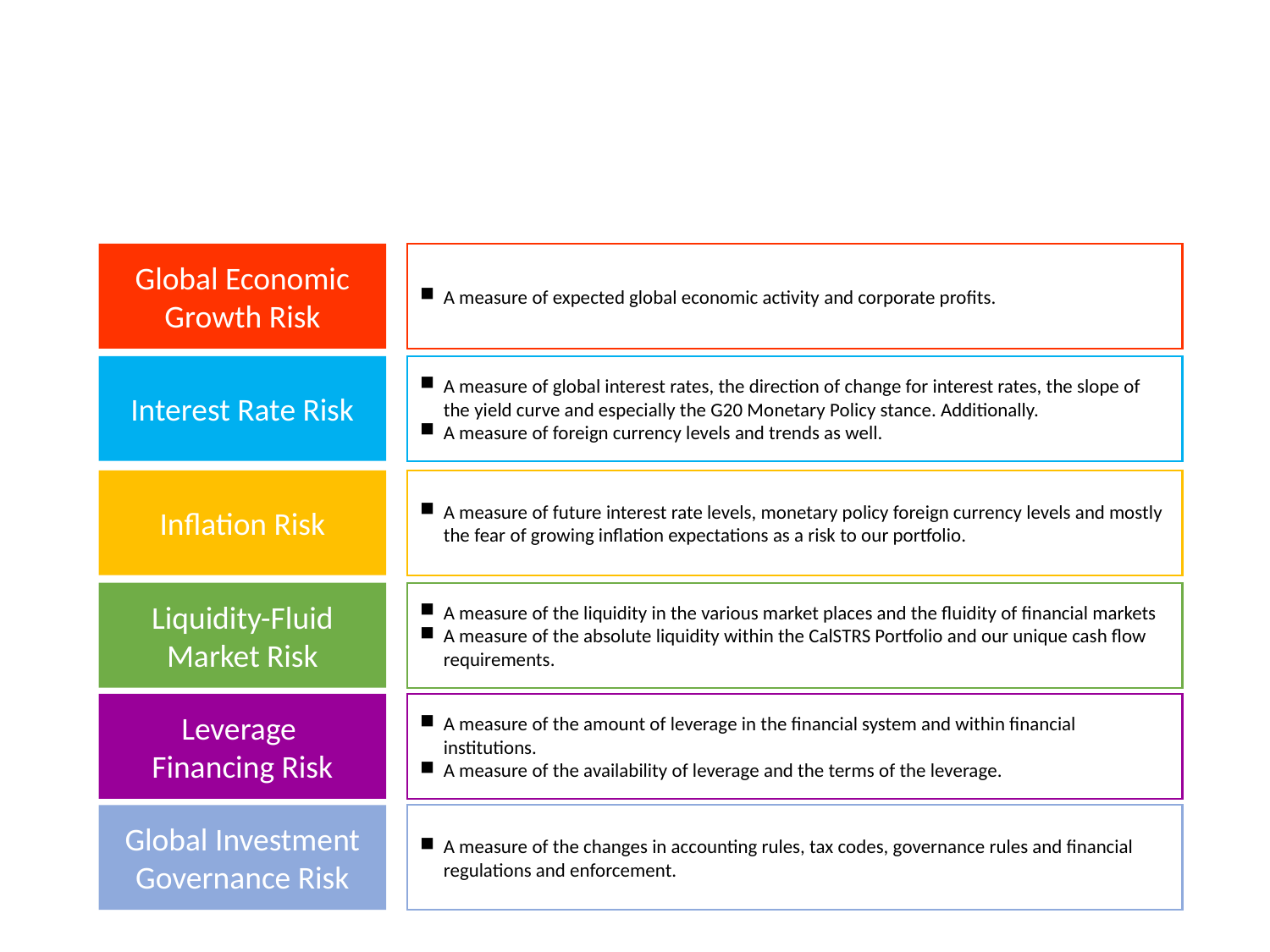

Global Economic
Growth Risk
A measure of expected global economic activity and corporate profits.
Interest Rate Risk
A measure of global interest rates, the direction of change for interest rates, the slope of the yield curve and especially the G20 Monetary Policy stance. Additionally.
A measure of foreign currency levels and trends as well.
Inflation Risk
A measure of future interest rate levels, monetary policy foreign currency levels and mostly the fear of growing inflation expectations as a risk to our portfolio.
Liquidity-Fluid
Market Risk
A measure of the liquidity in the various market places and the fluidity of financial markets
A measure of the absolute liquidity within the CalSTRS Portfolio and our unique cash flow requirements.
Leverage
Financing Risk
A measure of the amount of leverage in the financial system and within financial institutions.
A measure of the availability of leverage and the terms of the leverage.
Global Investment
Governance Risk
A measure of the changes in accounting rules, tax codes, governance rules and financial regulations and enforcement.